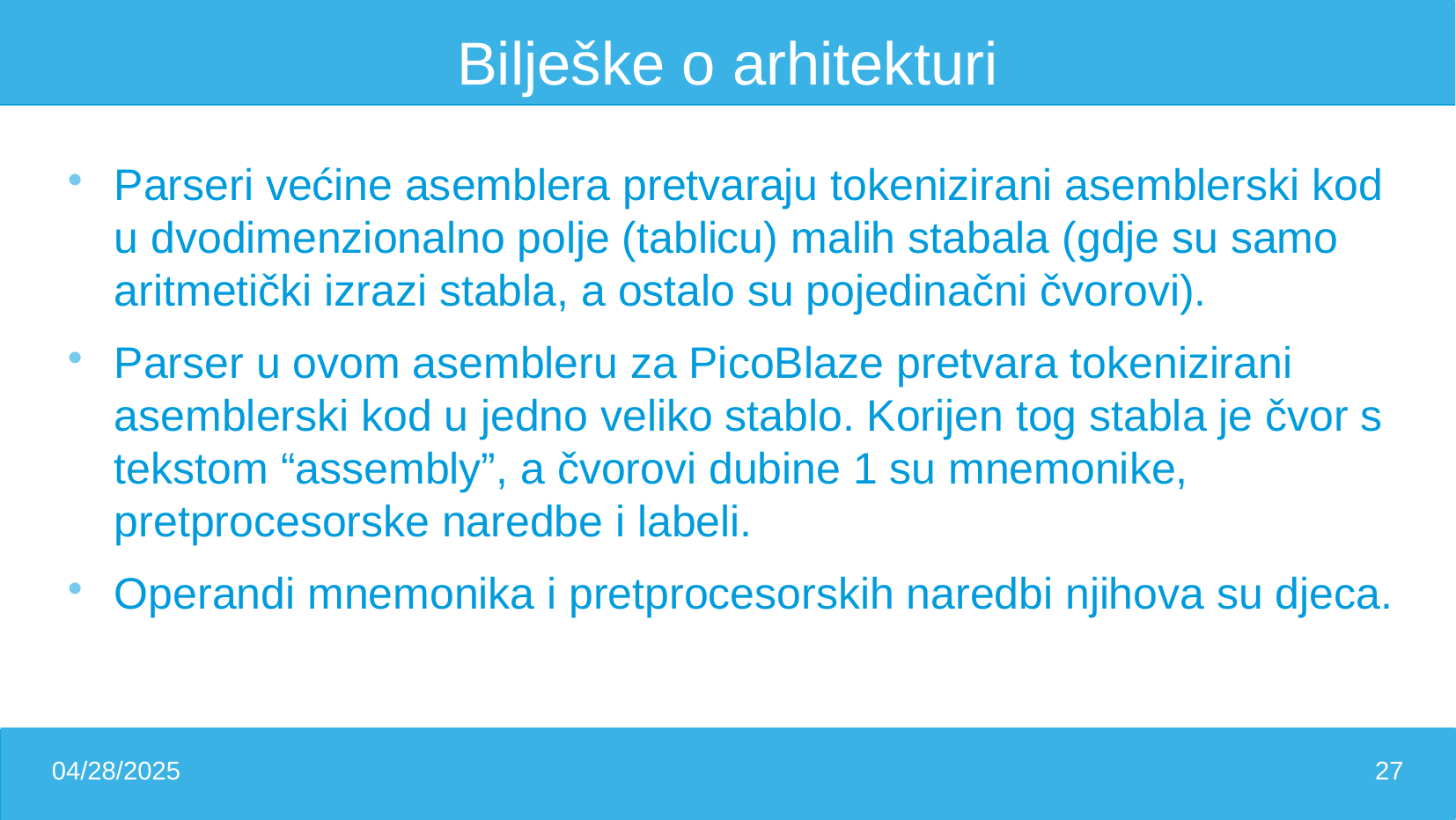

# Bilješke o arhitekturi
Parseri većine asemblera pretvaraju tokenizirani asemblerski kod u dvodimenzionalno polje (tablicu) malih stabala (gdje su samo aritmetički izrazi stabla, a ostalo su pojedinačni čvorovi).
Parser u ovom asembleru za PicoBlaze pretvara tokenizirani asemblerski kod u jedno veliko stablo. Korijen tog stabla je čvor s tekstom “assembly”, a čvorovi dubine 1 su mnemonike, pretprocesorske naredbe i labeli.
Operandi mnemonika i pretprocesorskih naredbi njihova su djeca.
04/28/2025
27